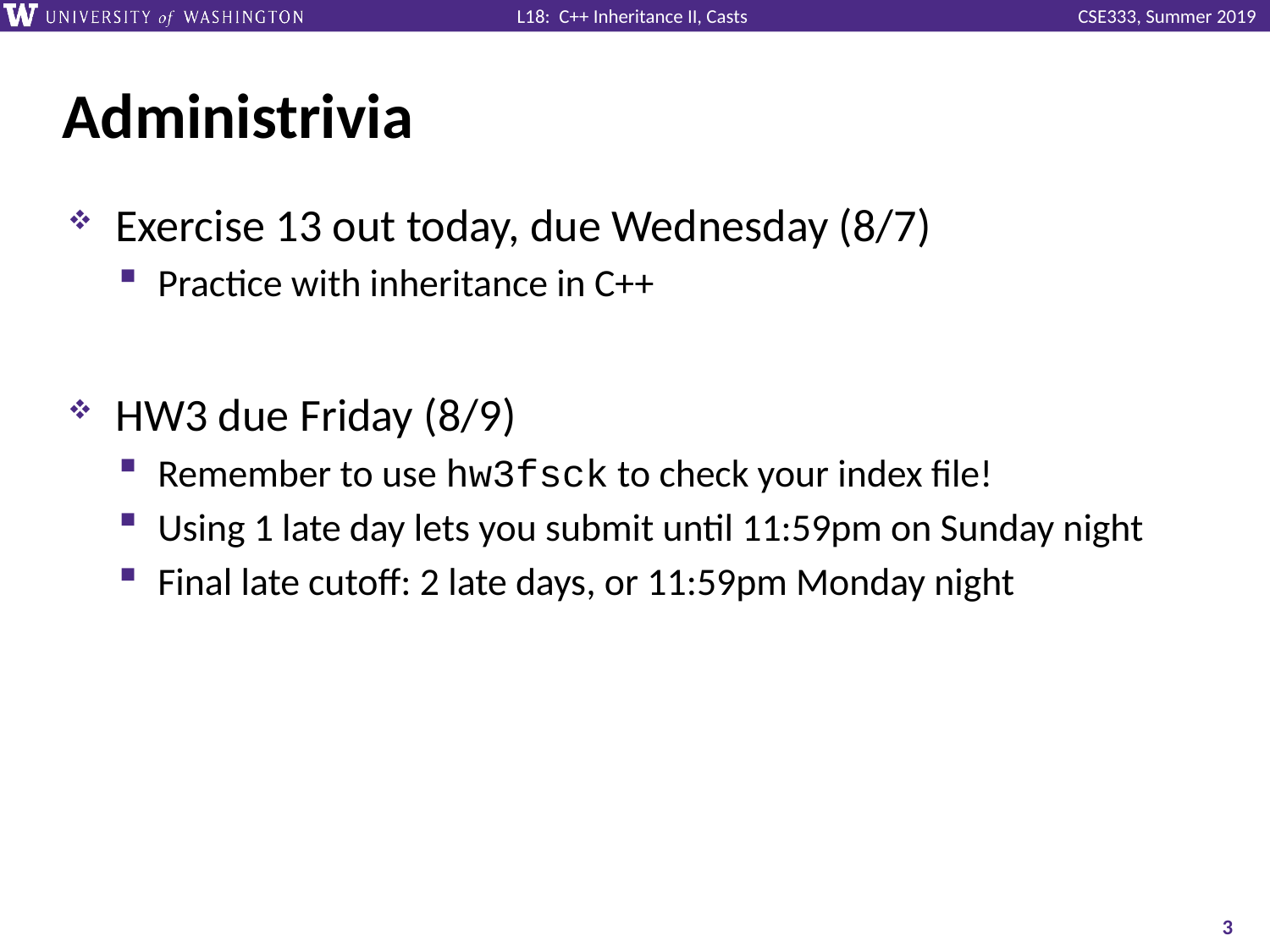

# Administrivia
Exercise 13 out today, due Wednesday (8/7)
Practice with inheritance in C++

HW3 due Friday (8/9)
Remember to use hw3fsck to check your index file!
Using 1 late day lets you submit until 11:59pm on Sunday night
Final late cutoff: 2 late days, or 11:59pm Monday night
3